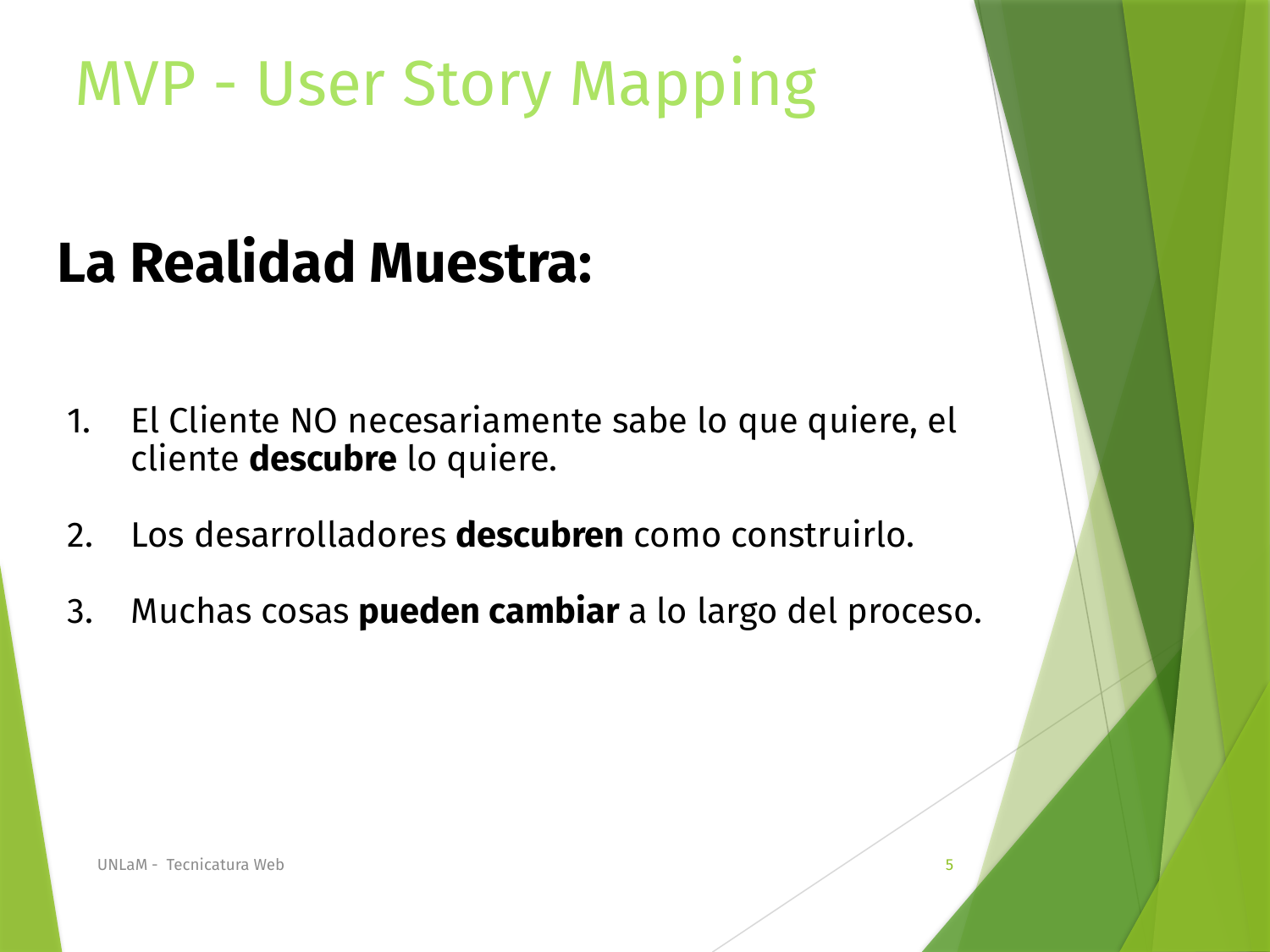

# MVP - User Story Mapping

La Realidad Muestra:

El Cliente NO necesariamente sabe lo que quiere, el cliente descubre lo quiere.

Los desarrolladores descubren como construirlo.

Muchas cosas pueden cambiar a lo largo del proceso.

UNLaM -  Tecnicatura Web
5